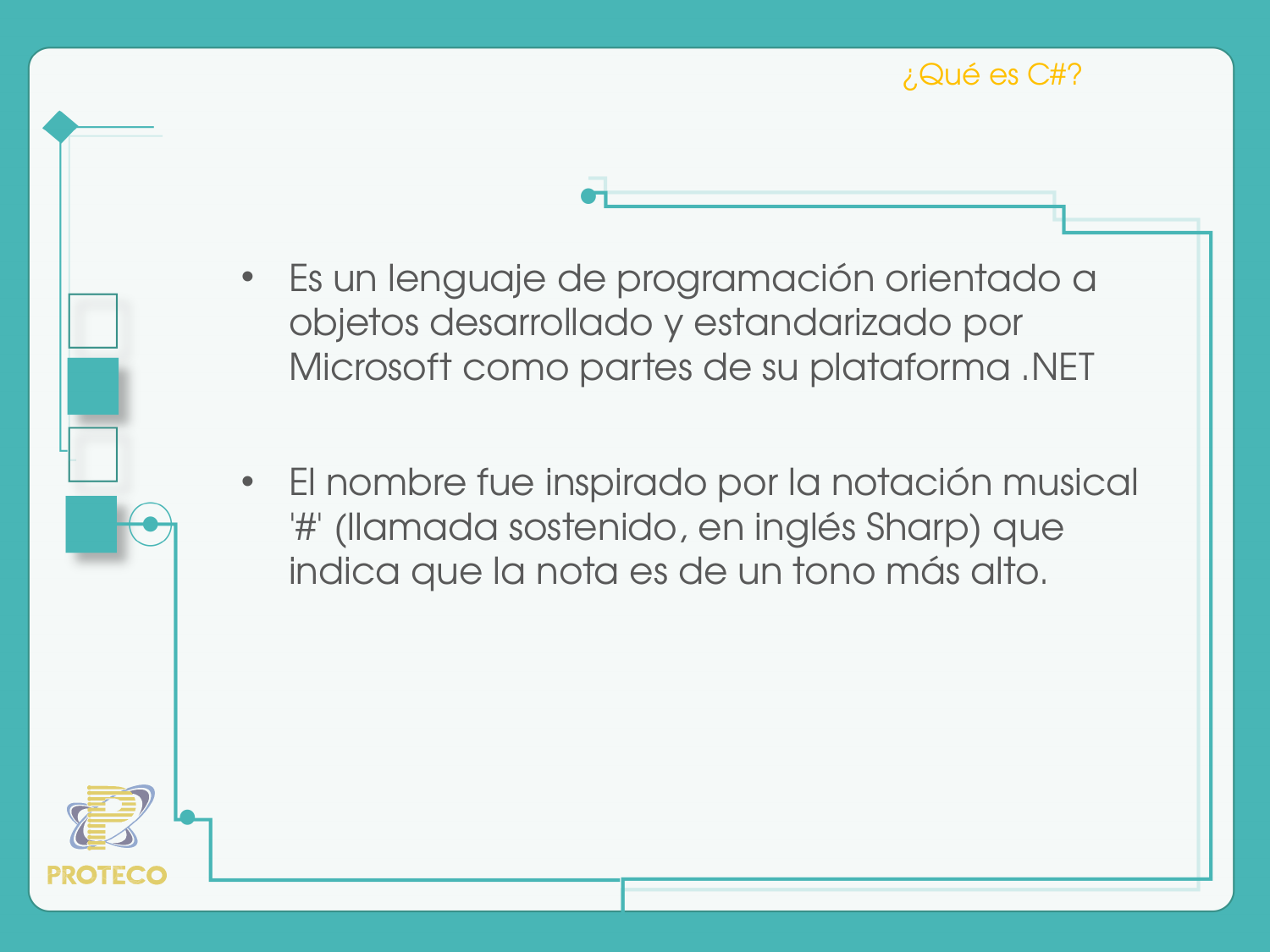

¿Qué es C#?
Es un lenguaje de programación orientado a objetos desarrollado y estandarizado por Microsoft como partes de su plataforma .NET

El nombre fue inspirado por la notación musical '#' (llamada sostenido, en inglés Sharp) que indica que la nota es de un tono más alto.